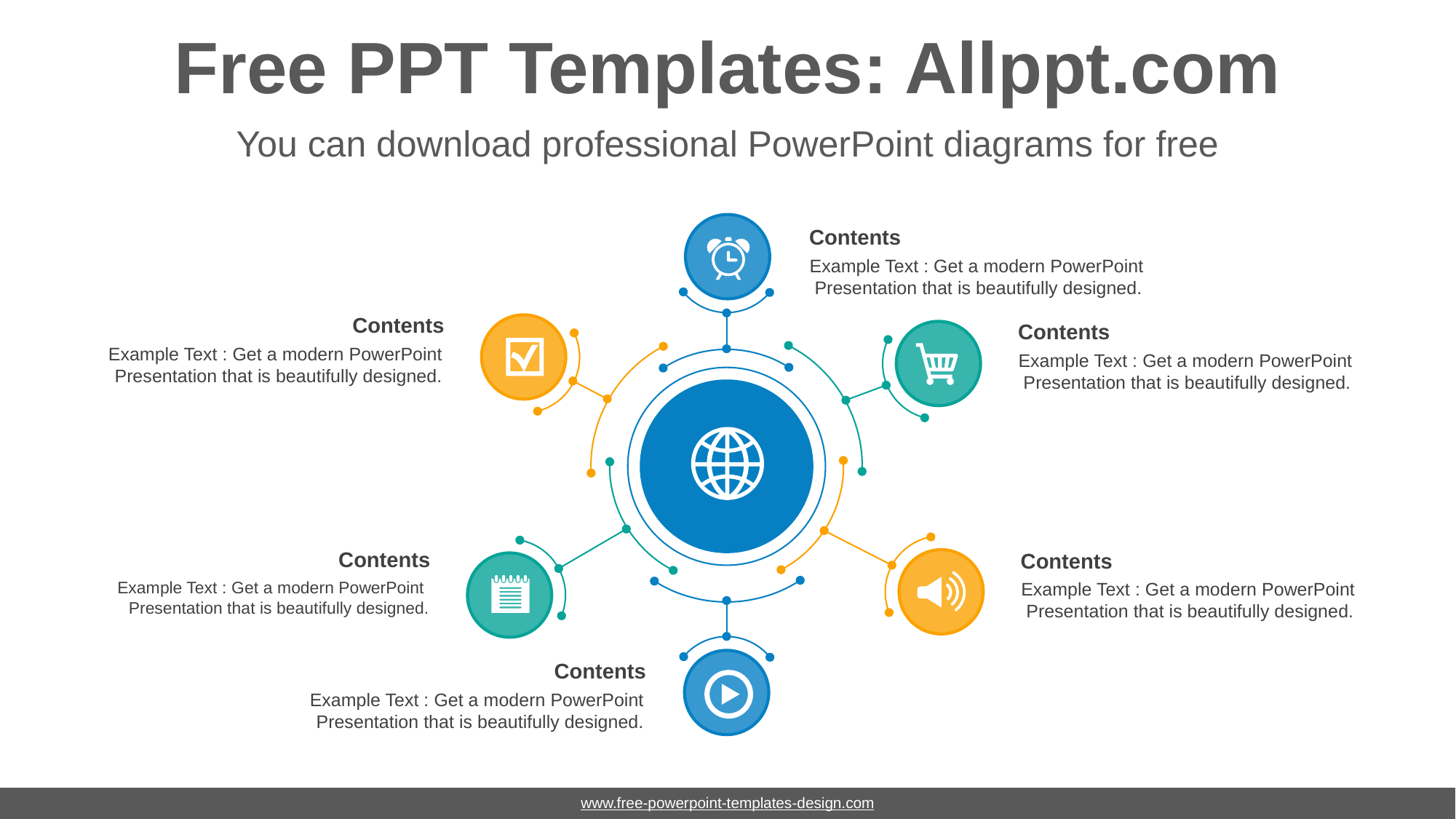

# Free PPT Templates: Allppt.com
You can download professional PowerPoint diagrams for free

Contents
Example Text : Get a modern PowerPoint  Presentation that is beautifully designed.

Contents
Example Text : Get a modern PowerPoint  Presentation that is beautifully designed.

Contents
Example Text : Get a modern PowerPoint  Presentation that is beautifully designed.

Contents
Example Text : Get a modern PowerPoint  Presentation that is beautifully designed.
Contents
Example Text : Get a modern PowerPoint  Presentation that is beautifully designed.

Contents
Example Text : Get a modern PowerPoint  Presentation that is beautifully designed.

www.free-powerpoint-templates-design.com